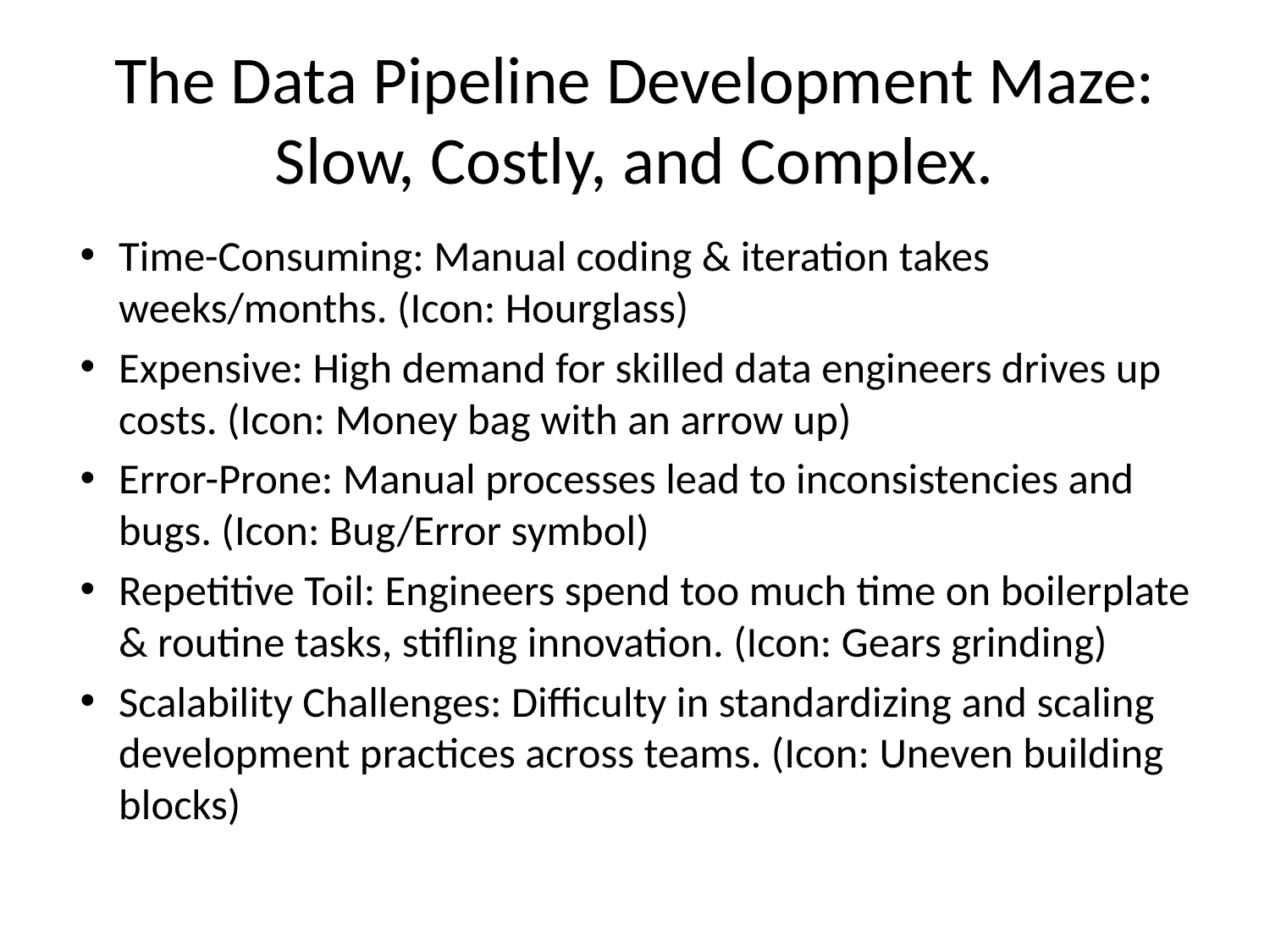

# The Data Pipeline Development Maze: Slow, Costly, and Complex.
Time-Consuming: Manual coding & iteration takes weeks/months. (Icon: Hourglass)
Expensive: High demand for skilled data engineers drives up costs. (Icon: Money bag with an arrow up)
Error-Prone: Manual processes lead to inconsistencies and bugs. (Icon: Bug/Error symbol)
Repetitive Toil: Engineers spend too much time on boilerplate & routine tasks, stifling innovation. (Icon: Gears grinding)
Scalability Challenges: Difficulty in standardizing and scaling development practices across teams. (Icon: Uneven building blocks)